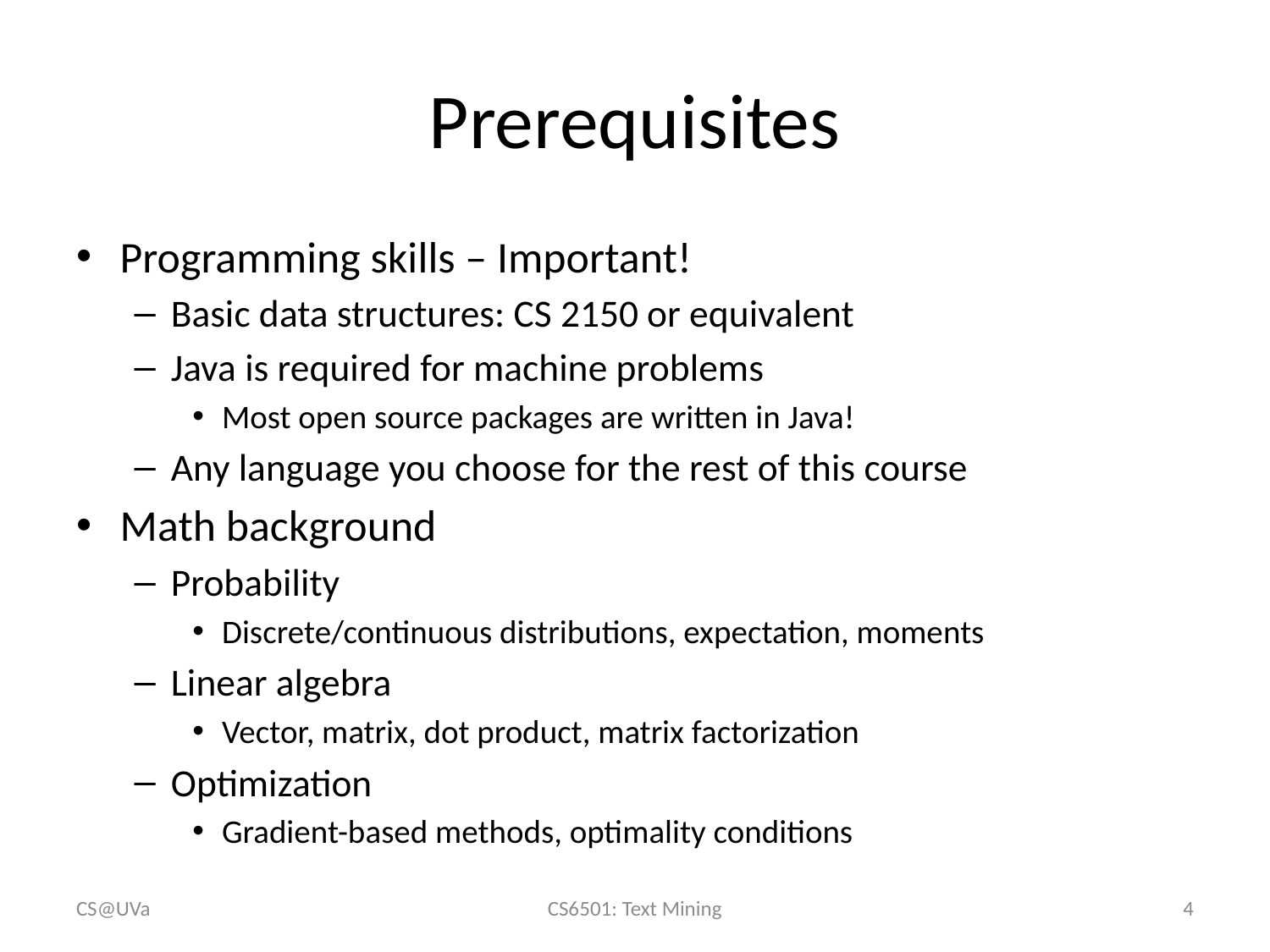

# Prerequisites
Programming skills – Important!
Basic data structures: CS 2150 or equivalent
Java is required for machine problems
Most open source packages are written in Java!
Any language you choose for the rest of this course
Math background
Probability
Discrete/continuous distributions, expectation, moments
Linear algebra
Vector, matrix, dot product, matrix factorization
Optimization
Gradient-based methods, optimality conditions
CS@UVa
CS6501: Text Mining
4